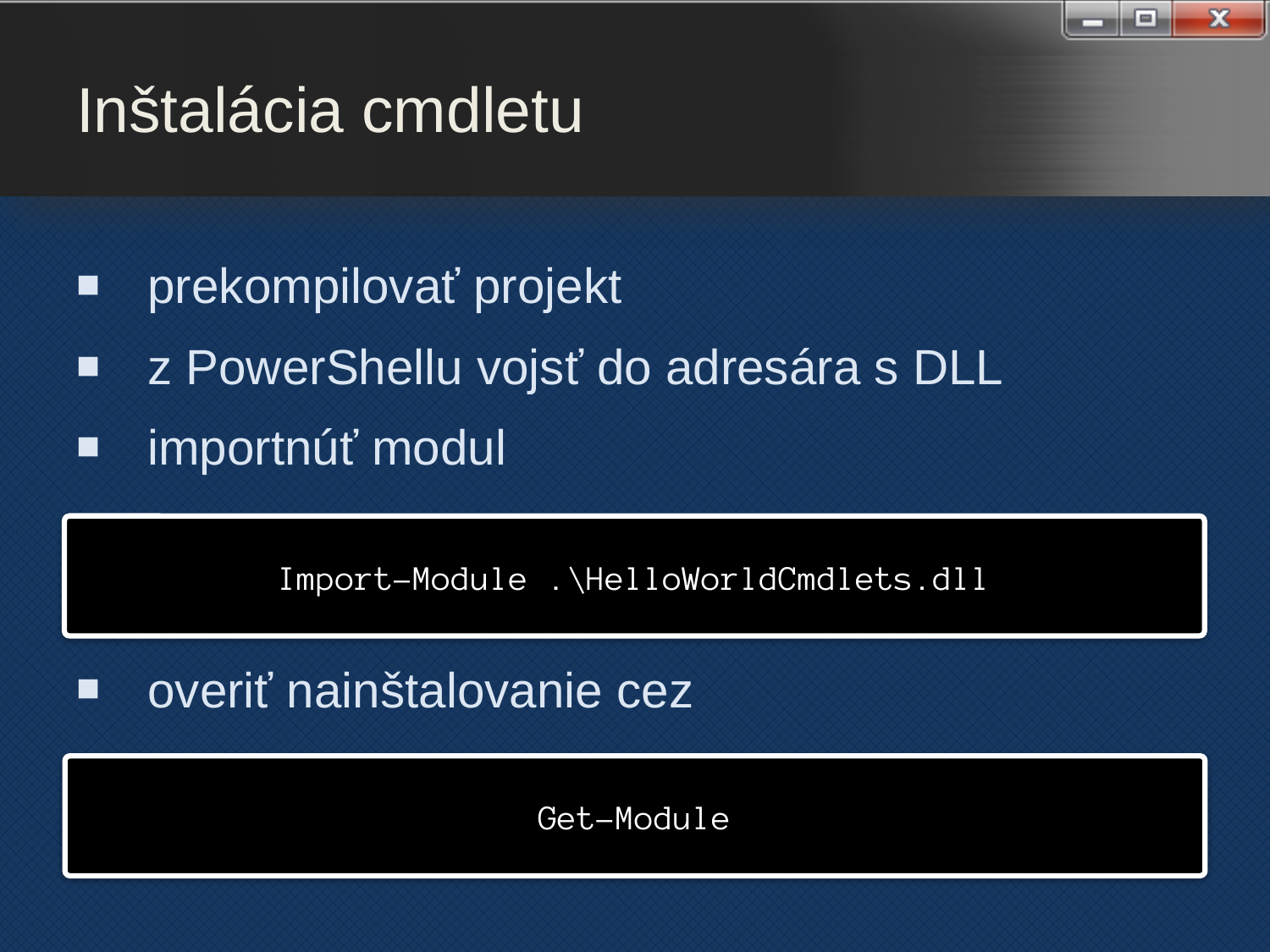

# Inštalácia cmdletu
prekompilovať projekt
z PowerShellu vojsť do adresára s DLL
importnúť modul

overiť nainštalovanie cez
Import-Module .\HelloWorldCmdlets.dll
Get-Module